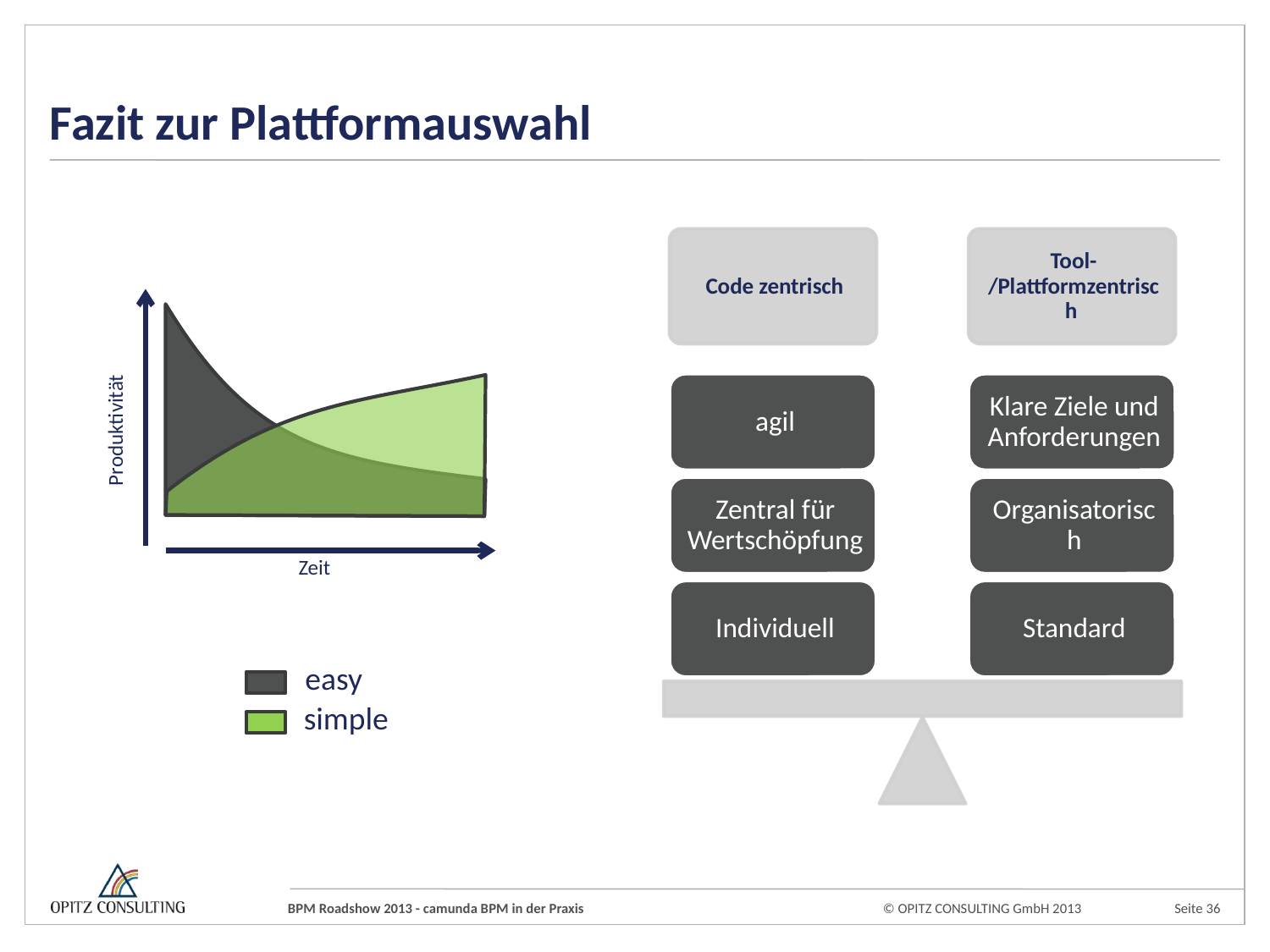

# Fazit zur Plattformauswahl
Code zentrisch
Tool- /Plattformzentrisch
Standard
Organisatorisch
Klare Ziele und Anforderungen
Individuell
Zentral für Wertschöpfung
agil

Produktivität
Zeit
easy

simple